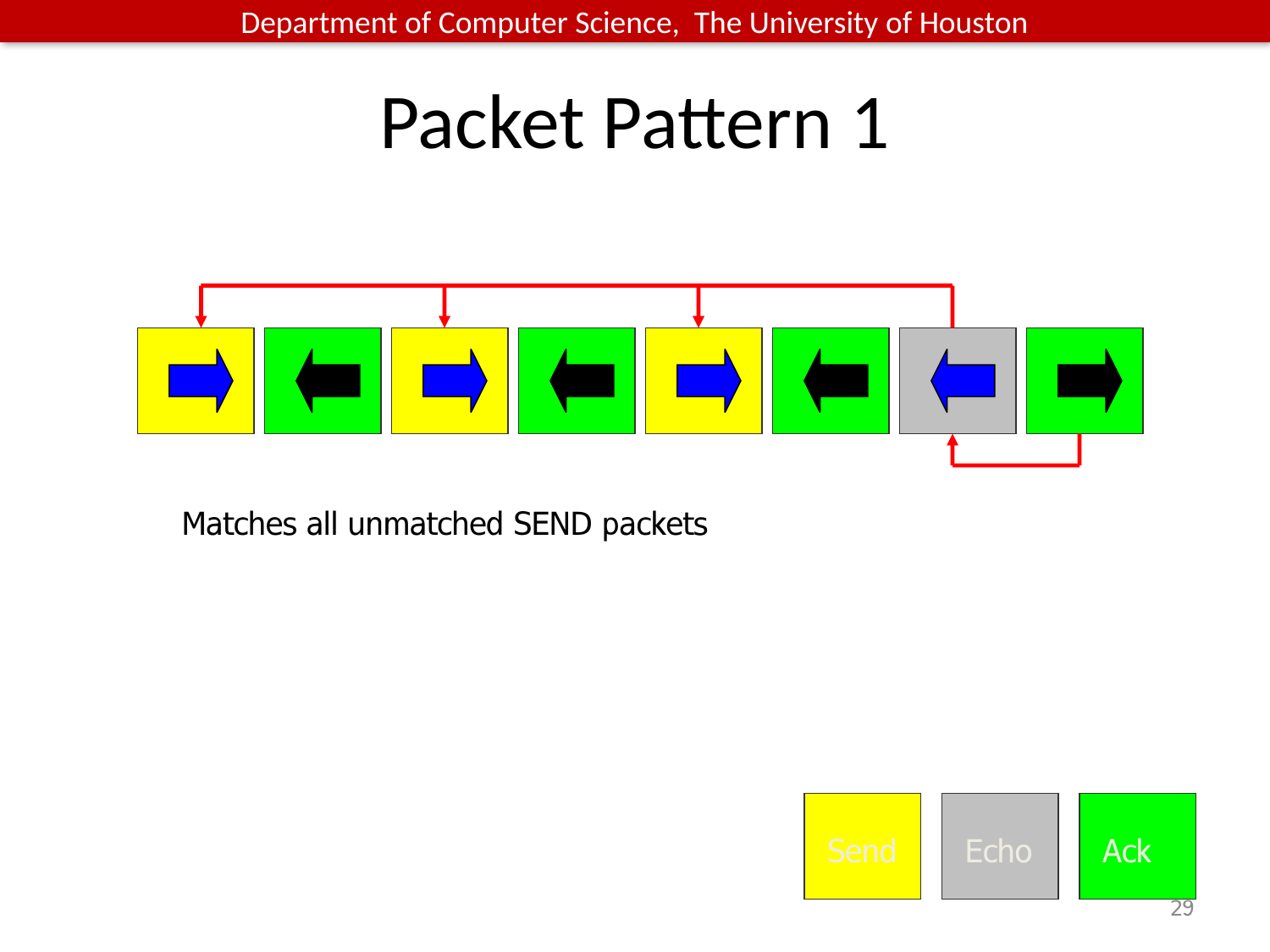

# Packet Pattern 1

Matches all unmatched SEND packets

Send
Echo
Ack
29